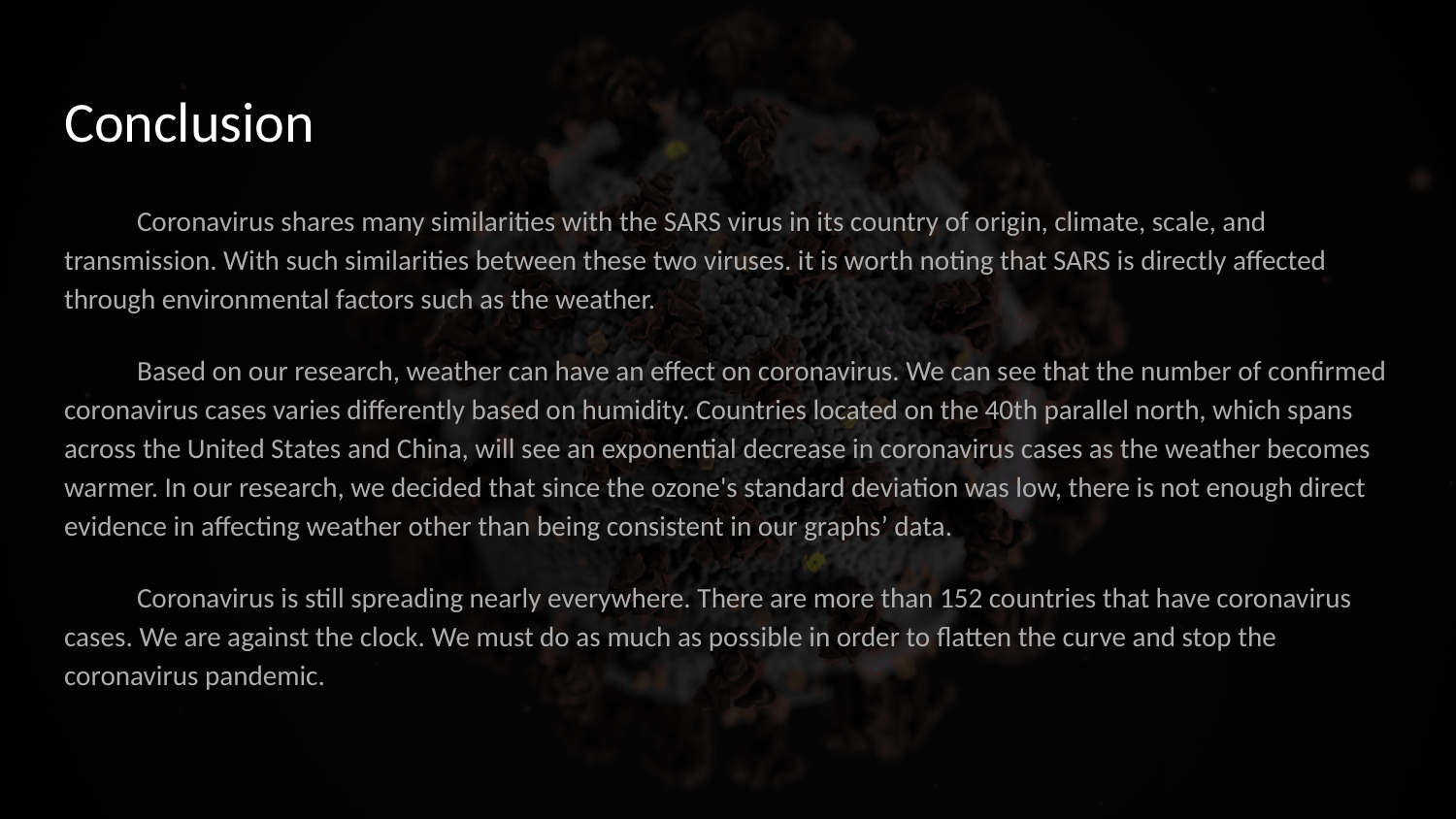

# Conclusion
Coronavirus shares many similarities with the SARS virus in its country of origin, climate, scale, and transmission. With such similarities between these two viruses. it is worth noting that SARS is directly affected through environmental factors such as the weather.
Based on our research, weather can have an effect on coronavirus. We can see that the number of confirmed coronavirus cases varies differently based on humidity. Countries located on the 40th parallel north, which spans across the United States and China, will see an exponential decrease in coronavirus cases as the weather becomes warmer. In our research, we decided that since the ozone's standard deviation was low, there is not enough direct evidence in affecting weather other than being consistent in our graphs’ data.
Coronavirus is still spreading nearly everywhere. There are more than 152 countries that have coronavirus cases. We are against the clock. We must do as much as possible in order to flatten the curve and stop the coronavirus pandemic.